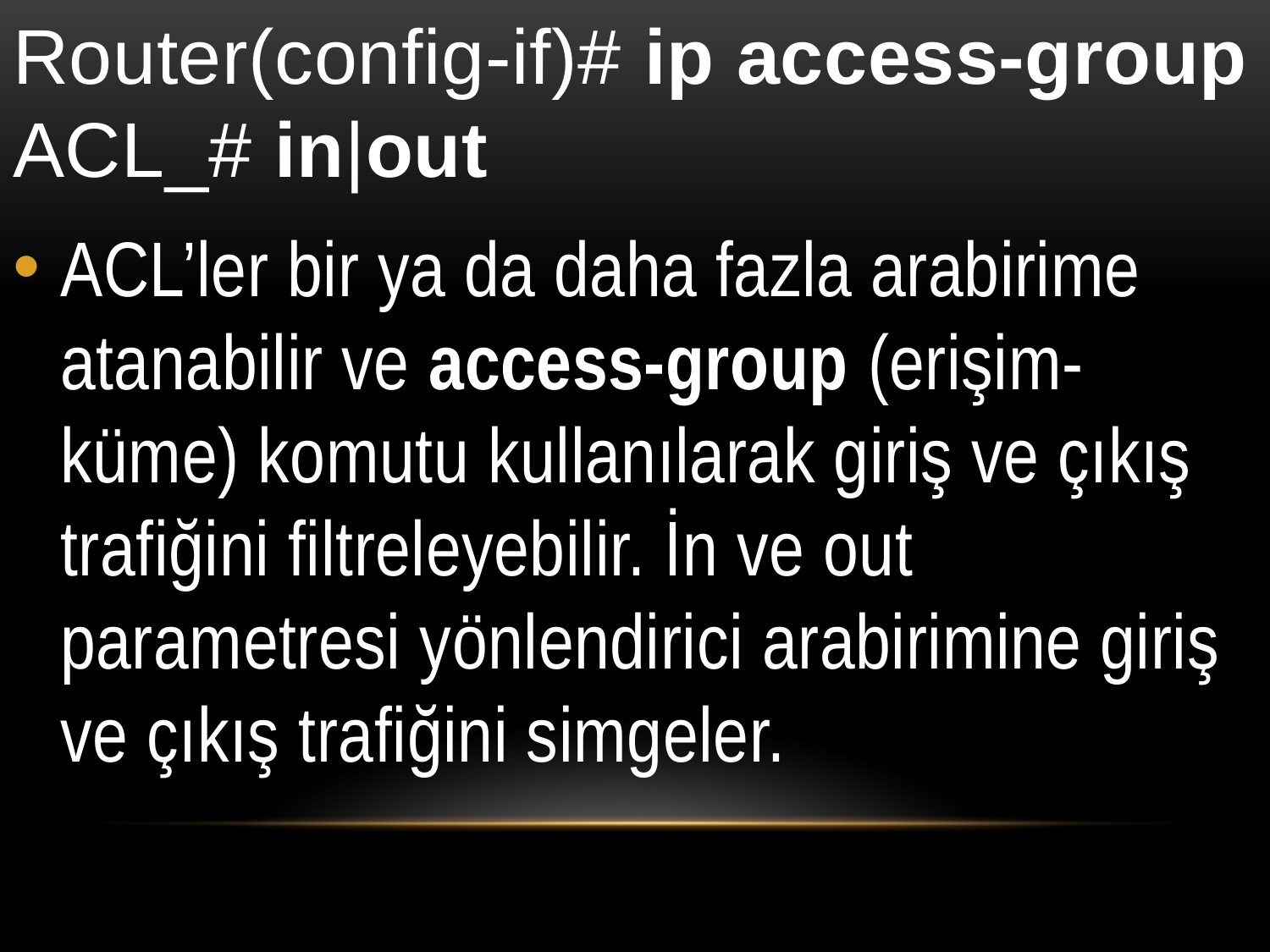

Router(config-if)# ip access-group ACL_# in|out
ACL’ler bir ya da daha fazla arabirime atanabilir ve access-group (erişim-küme) komutu kullanılarak giriş ve çıkış trafiğini filtreleyebilir. İn ve out parametresi yönlendirici arabirimine giriş ve çıkış trafiğini simgeler.